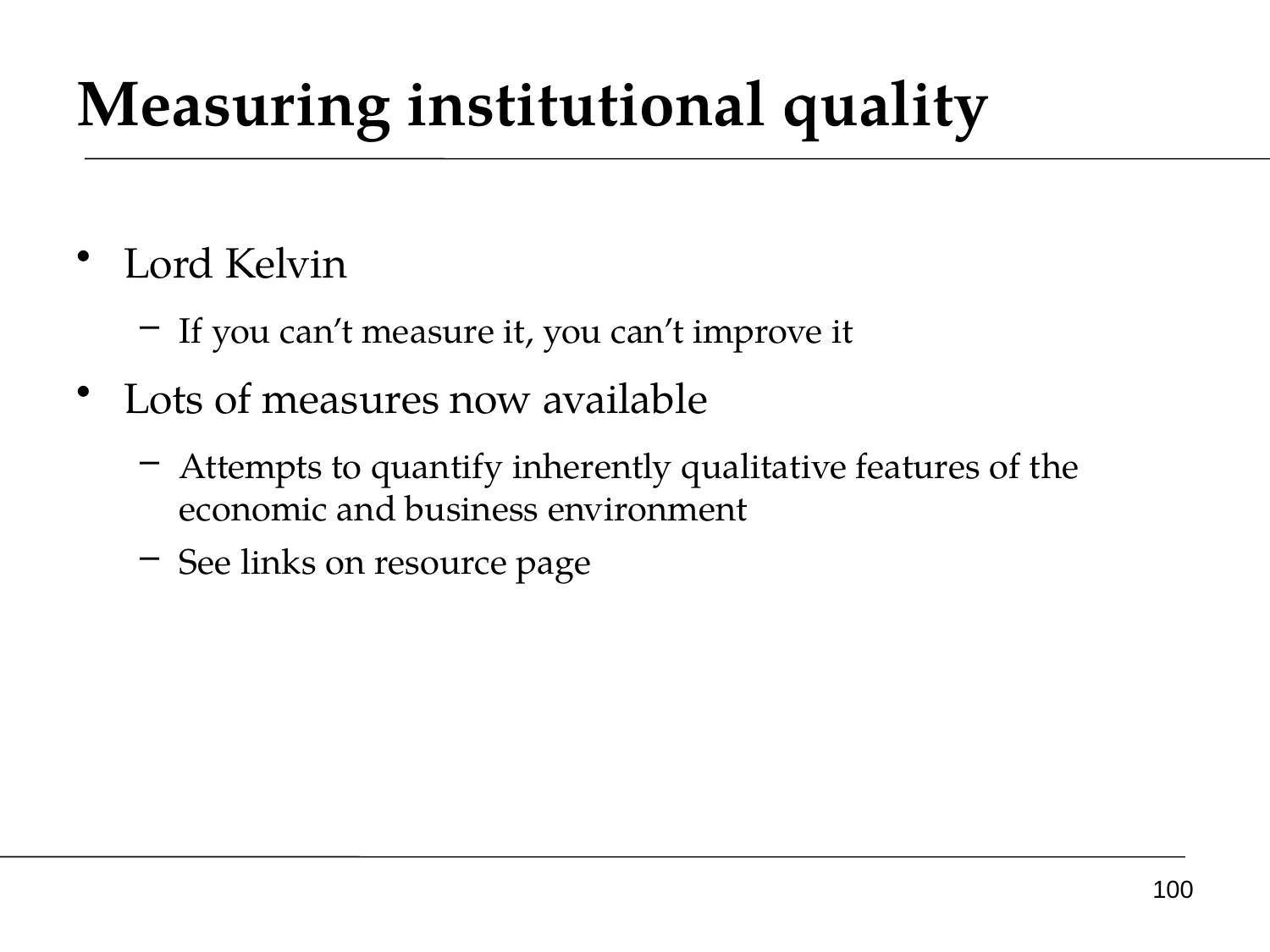

# Measuring institutional quality
Lord Kelvin
If you can’t measure it, you can’t improve it
Lots of measures now available
Attempts to quantify inherently qualitative features of the economic and business environment
See links on resource page
100